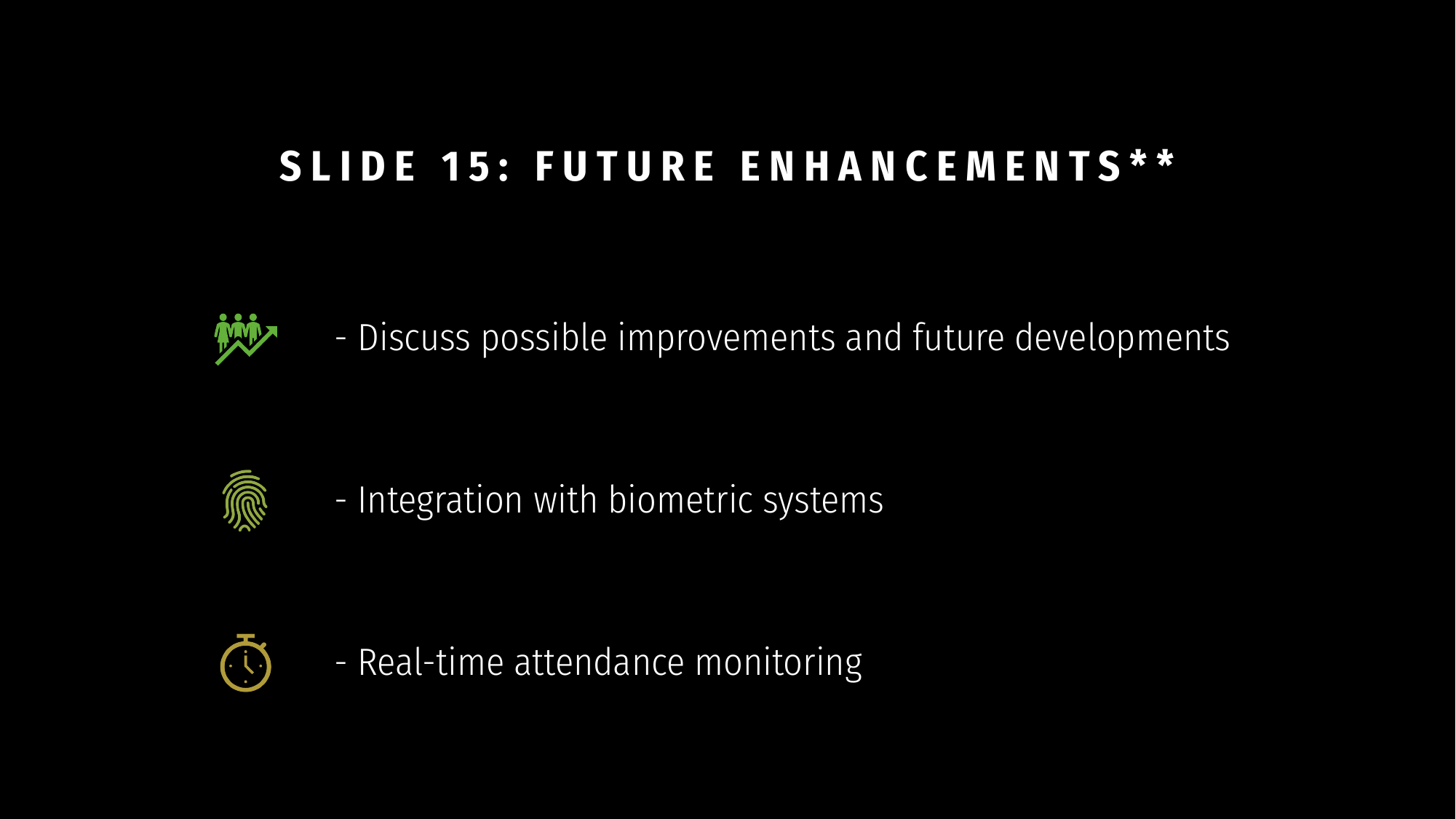

# Slide 15: Future Enhancements**
- Discuss possible improvements and future developments
- Integration with biometric systems
- Real-time attendance monitoring